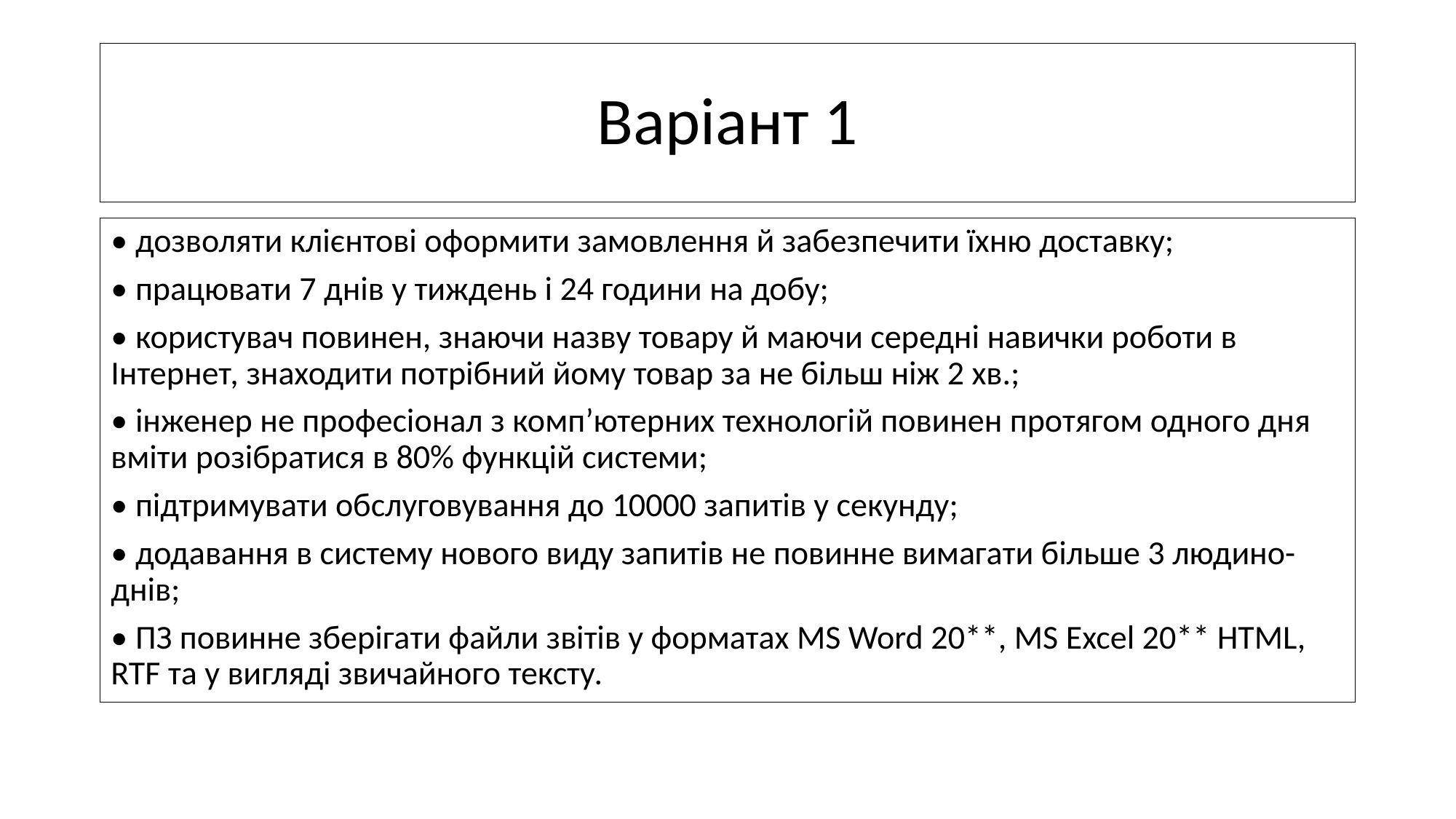

# Варіант 1
• дозволяти клієнтові оформити замовлення й забезпечити їхню доставку;
• працювати 7 днів у тиждень і 24 години на добу;
• користувач повинен, знаючи назву товару й маючи середні навички роботи в Інтернет, знаходити потрібний йому товар за не більш ніж 2 хв.;
• інженер не професіонал з комп’ютерних технологій повинен протягом одного дня вміти розібратися в 80% функцій системи;
• підтримувати обслуговування до 10000 запитів у секунду;
• додавання в систему нового виду запитів не повинне вимагати більше 3 людино-днів;
• ПЗ повинне зберігати файли звітів у форматах MS Word 20**, MS Excel 20** HTML, RTF та у вигляді звичайного тексту.